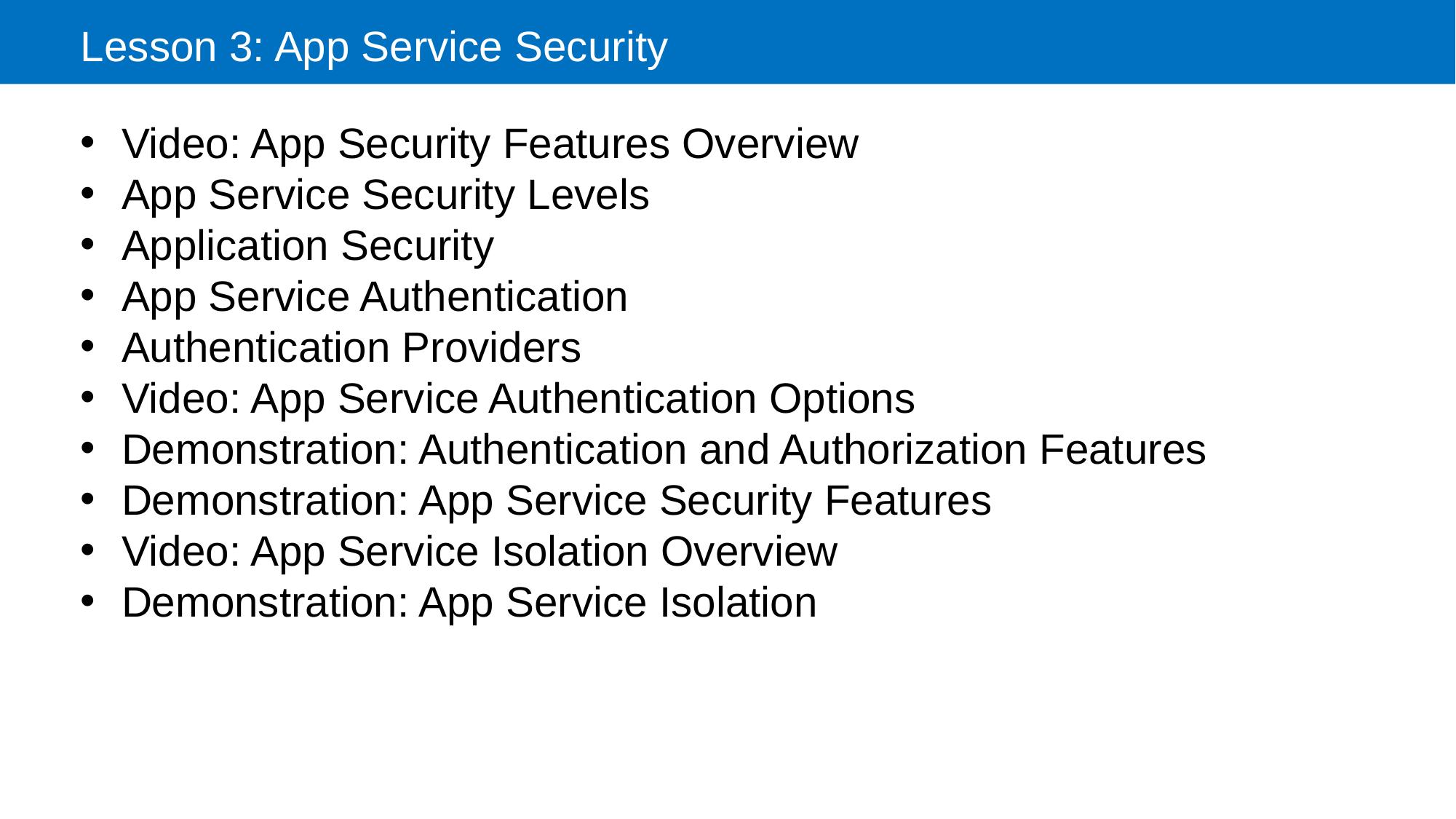

Lesson 3: App Service Security
Video: App Security Features Overview
App Service Security Levels
Application Security
App Service Authentication
Authentication Providers
Video: App Service Authentication Options
Demonstration: Authentication and Authorization Features
Demonstration: App Service Security Features
Video: App Service Isolation Overview
Demonstration: App Service Isolation